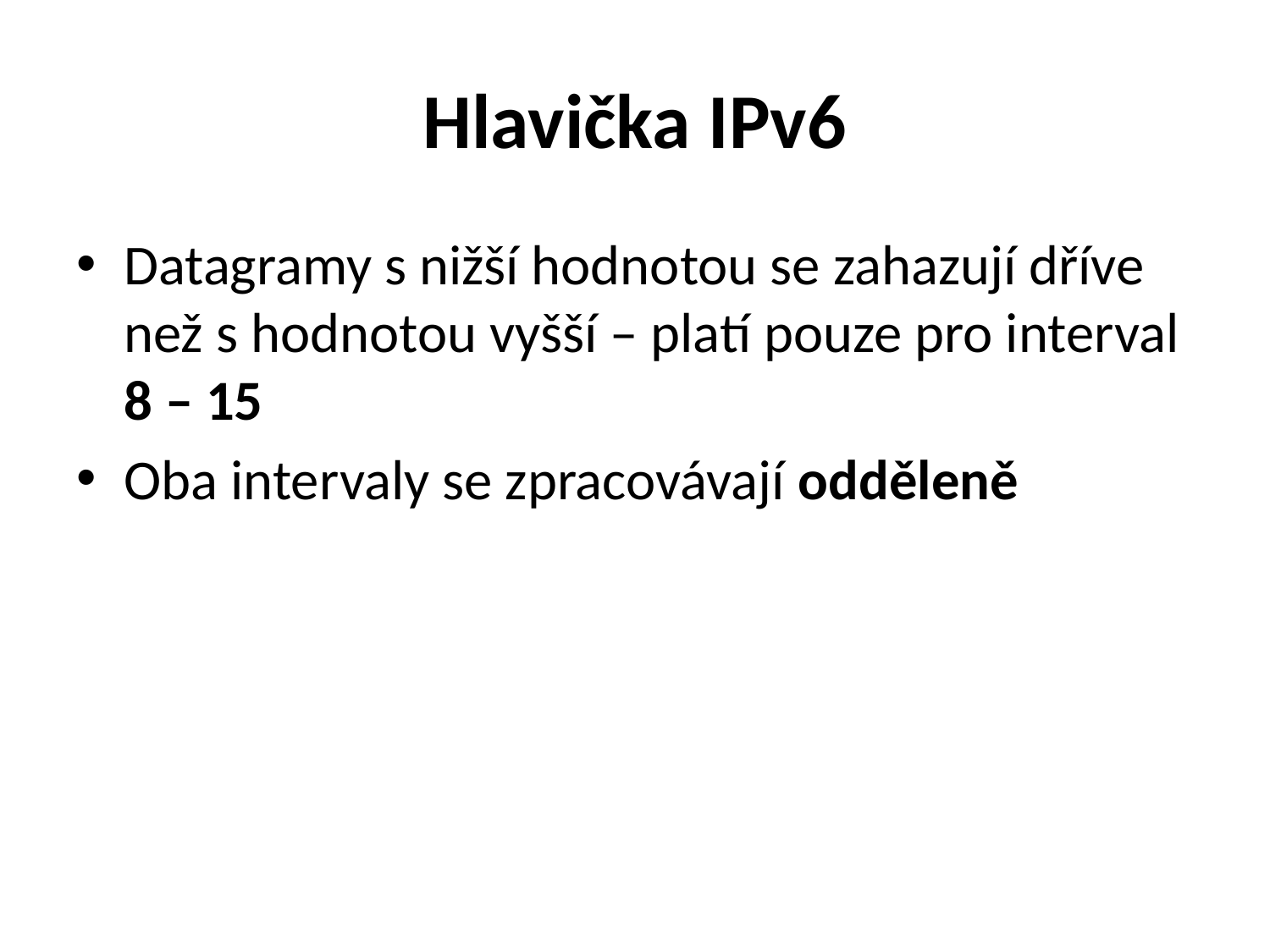

# Hlavička IPv6
Datagramy s nižší hodnotou se zahazují dříve než s hodnotou vyšší – platí pouze pro interval 8 – 15
Oba intervaly se zpracovávají odděleně